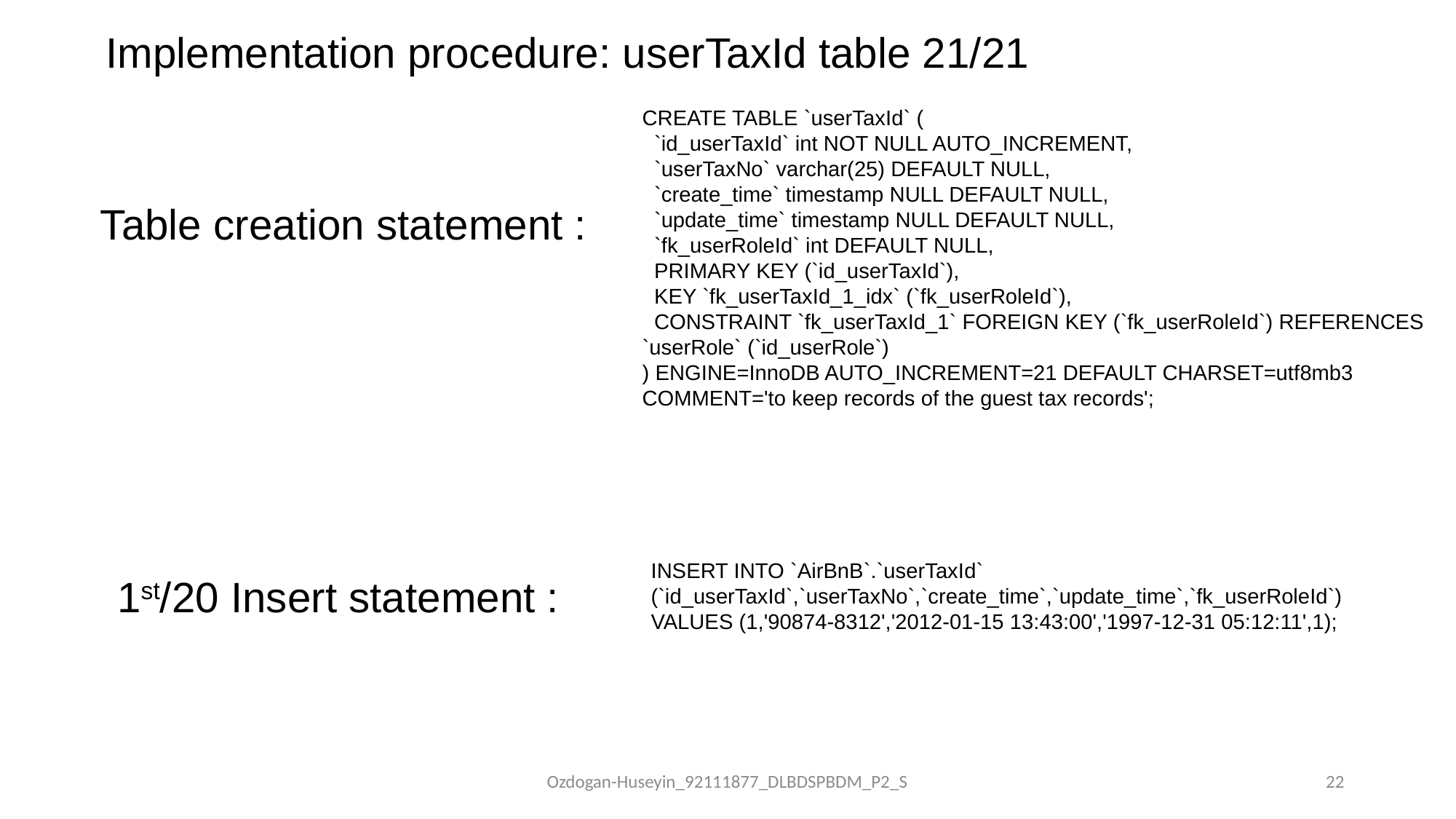

# Implementation procedure: userTaxId table 21/21
CREATE TABLE `userTaxId` (
  `id_userTaxId` int NOT NULL AUTO_INCREMENT,
  `userTaxNo` varchar(25) DEFAULT NULL,
  `create_time` timestamp NULL DEFAULT NULL,
  `update_time` timestamp NULL DEFAULT NULL,
  `fk_userRoleId` int DEFAULT NULL,
  PRIMARY KEY (`id_userTaxId`),
  KEY `fk_userTaxId_1_idx` (`fk_userRoleId`),
  CONSTRAINT `fk_userTaxId_1` FOREIGN KEY (`fk_userRoleId`) REFERENCES `userRole` (`id_userRole`)
) ENGINE=InnoDB AUTO_INCREMENT=21 DEFAULT CHARSET=utf8mb3 COMMENT='to keep records of the guest tax records';
Table creation statement :
INSERT INTO `AirBnB`.`userTaxId` (`id_userTaxId`,`userTaxNo`,`create_time`,`update_time`,`fk_userRoleId`) VALUES (1,'90874-8312','2012-01-15 13:43:00','1997-12-31 05:12:11',1);
1st/20 Insert statement :
Ozdogan-Huseyin_92111877_DLBDSPBDM_P2_S
22